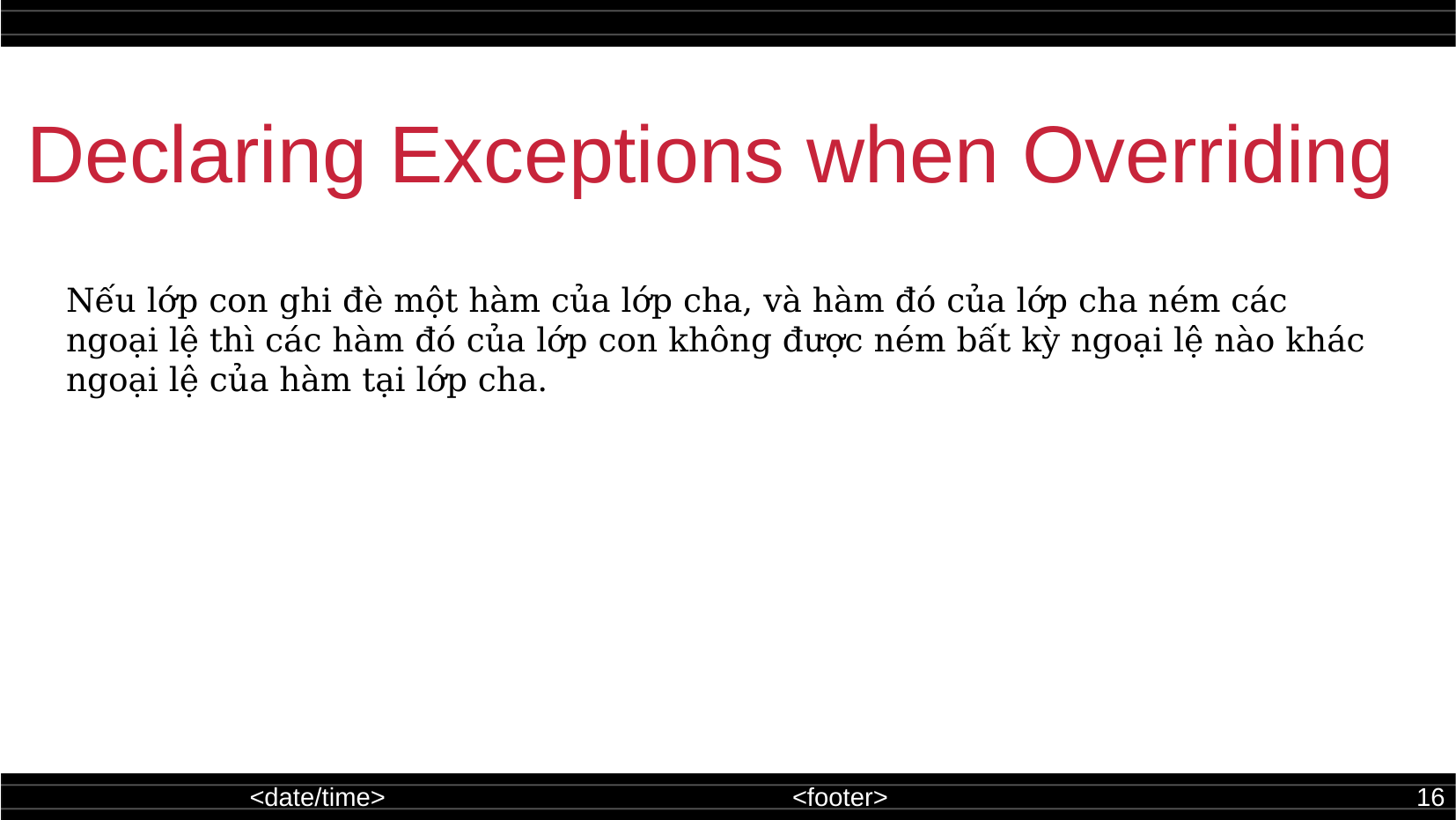

Declaring Exceptions when Overriding

Nếu lớp con ghi đè một hàm của lớp cha, và hàm đó của lớp cha ném các ngoại lệ thì các hàm đó của lớp con không được ném bất kỳ ngoại lệ nào khác ngoại lệ của hàm tại lớp cha.